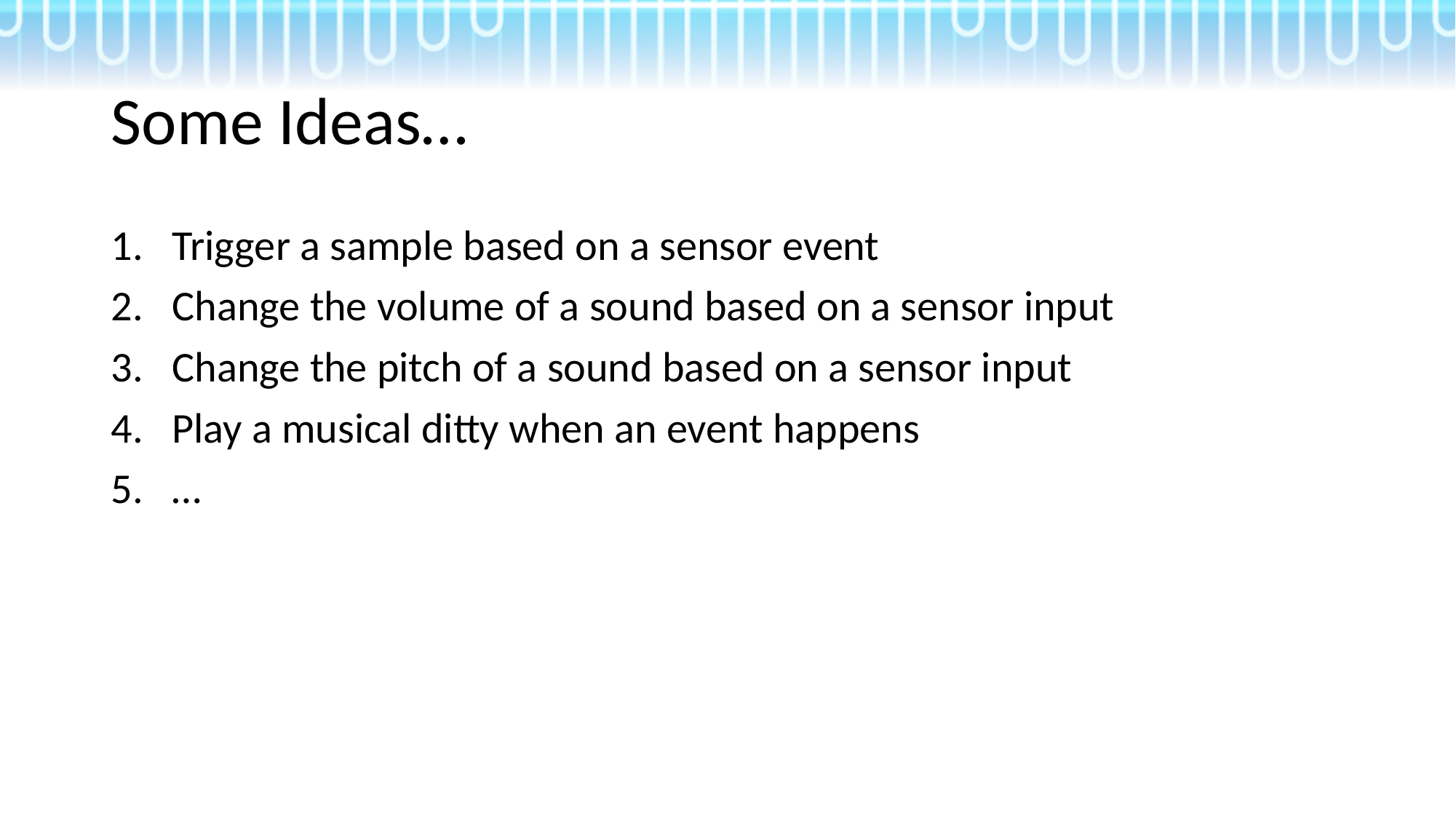

# Some Ideas…
Trigger a sample based on a sensor event
Change the volume of a sound based on a sensor input
Change the pitch of a sound based on a sensor input
Play a musical ditty when an event happens
…